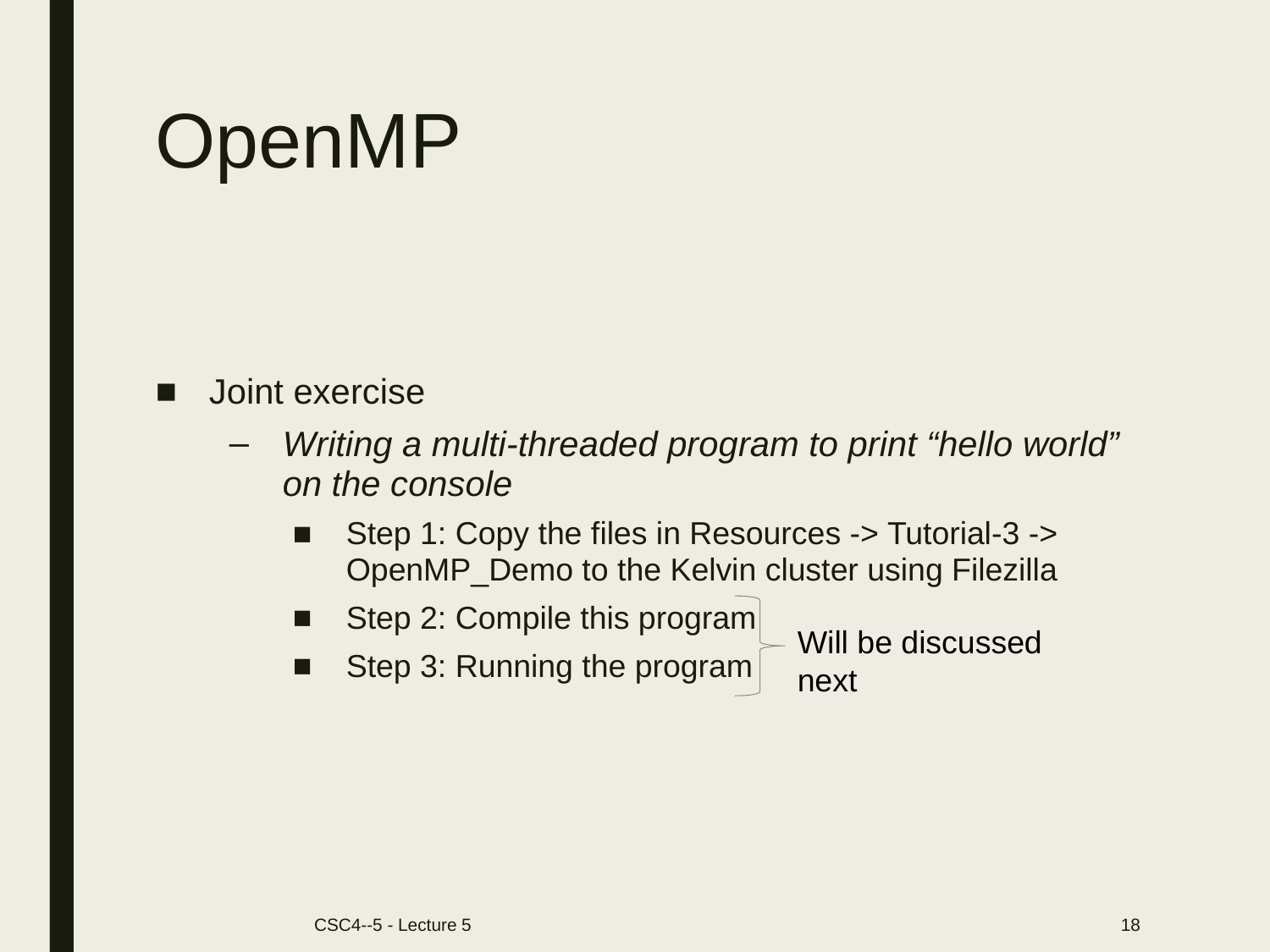

# OpenMP
Joint exercise
Writing a multi-threaded program to print “hello world” on the console
Step 1: Copy the files in Resources -> Tutorial-3 -> OpenMP_Demo to the Kelvin cluster using Filezilla
Step 2: Compile this program
Step 3: Running the program

Will be discussed next
CSC4--5 - Lecture 5
18